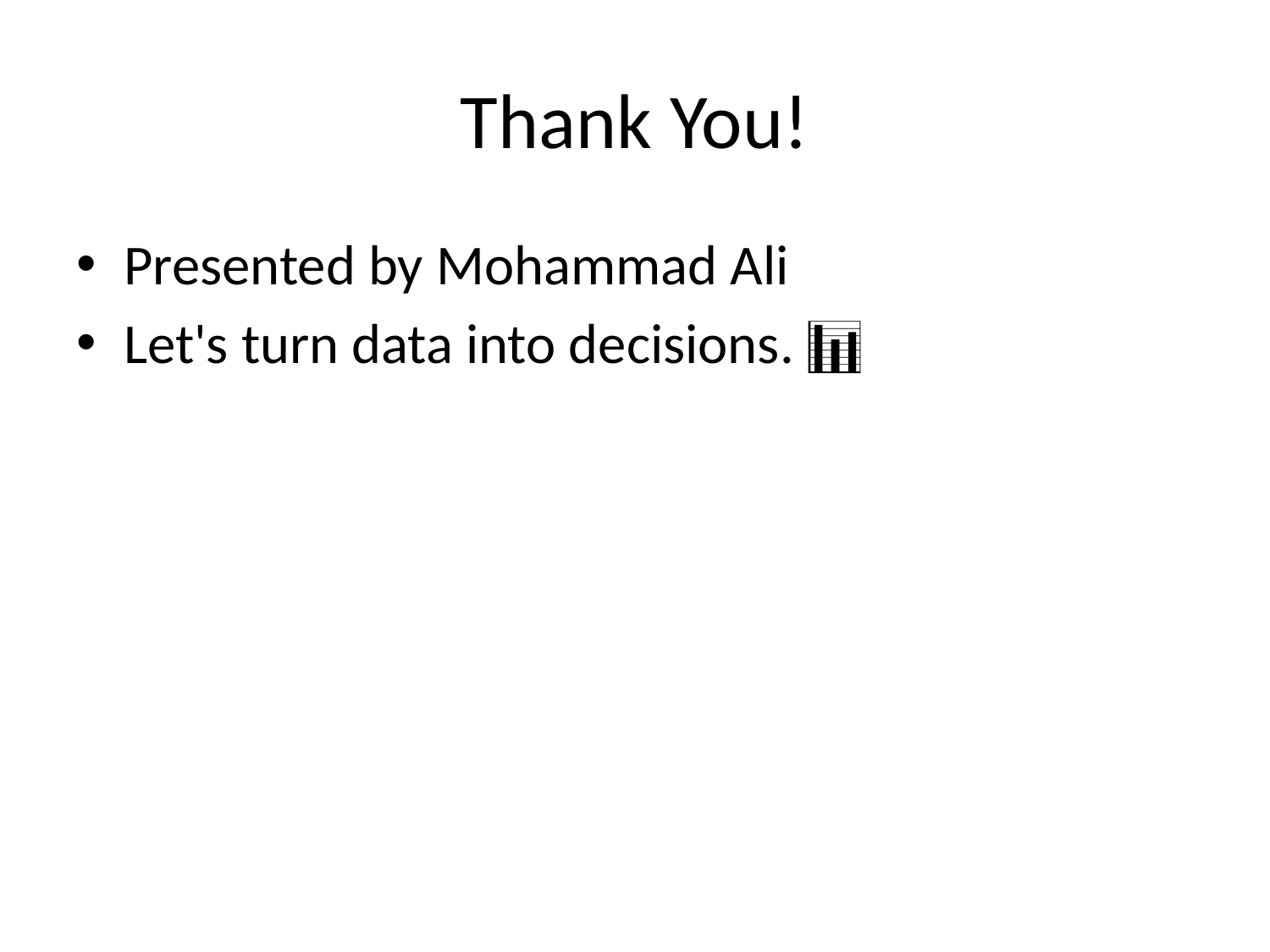

# Thank You!
Presented by Mohammad Ali
Let's turn data into decisions. 📊